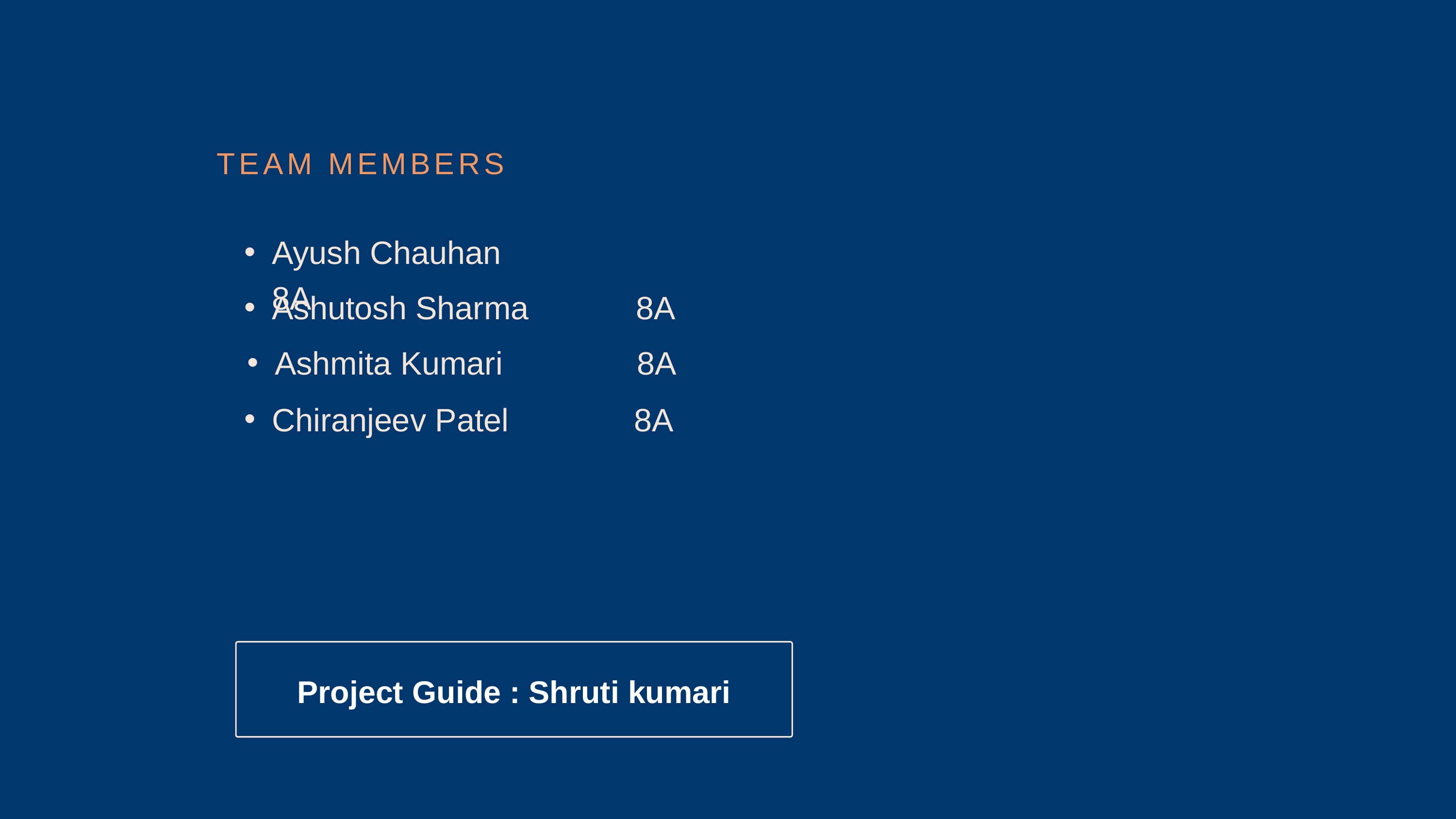

TEAM MEMBERS
Ayush Chauhan                8A
Ashutosh Sharma            8A
Ashmita Kumari               8A
Chiranjeev Patel              8A

Project Guide : Shruti kumari